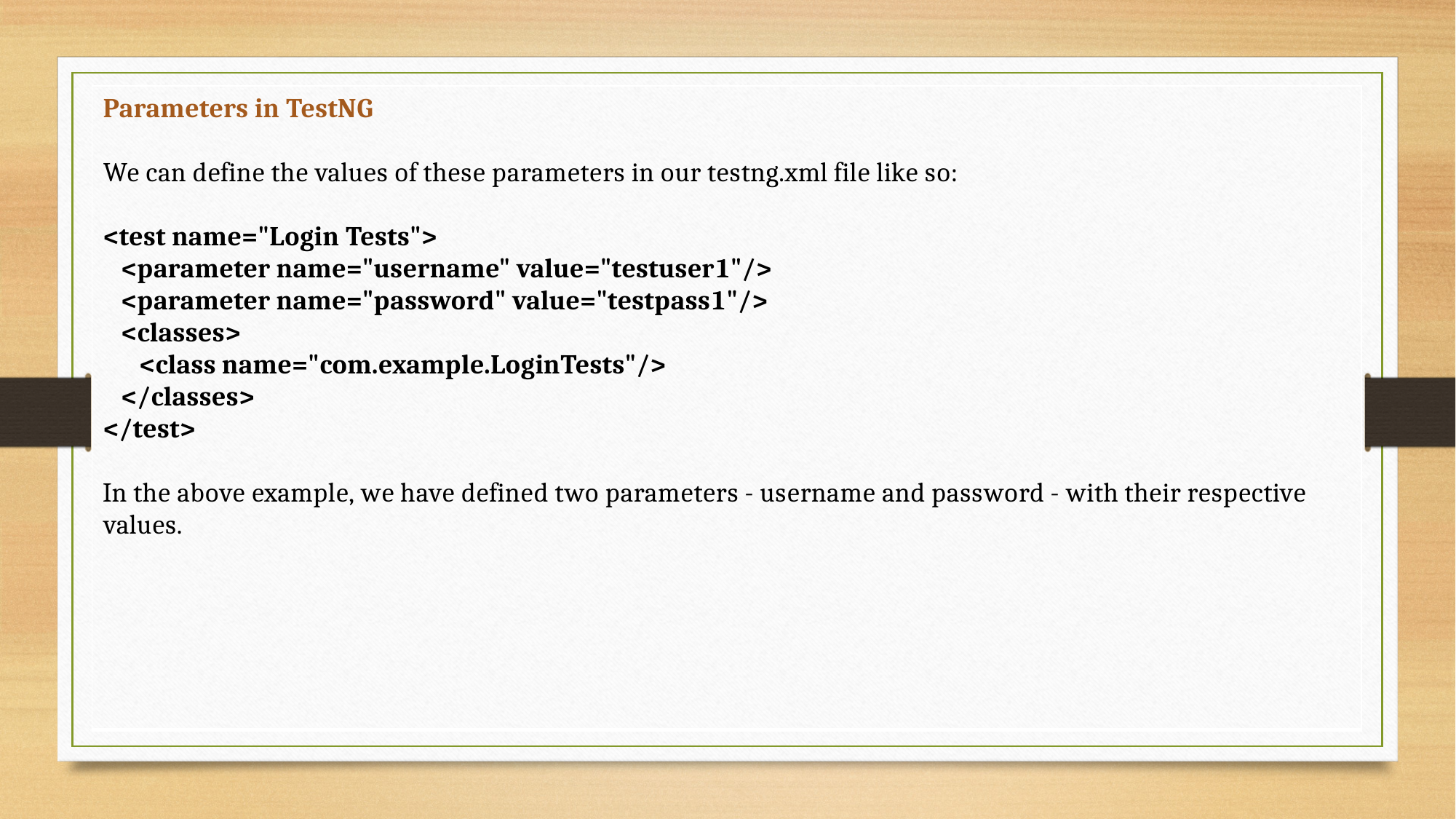

| Parameters in TestNG We can define the values of these parameters in our testng.xml file like so: <test name="Login Tests"> <parameter name="username" value="testuser1"/> <parameter name="password" value="testpass1"/> <classes> <class name="com.example.LoginTests"/> </classes> </test> In the above example, we have defined two parameters - username and password - with their respective values. |
| --- |